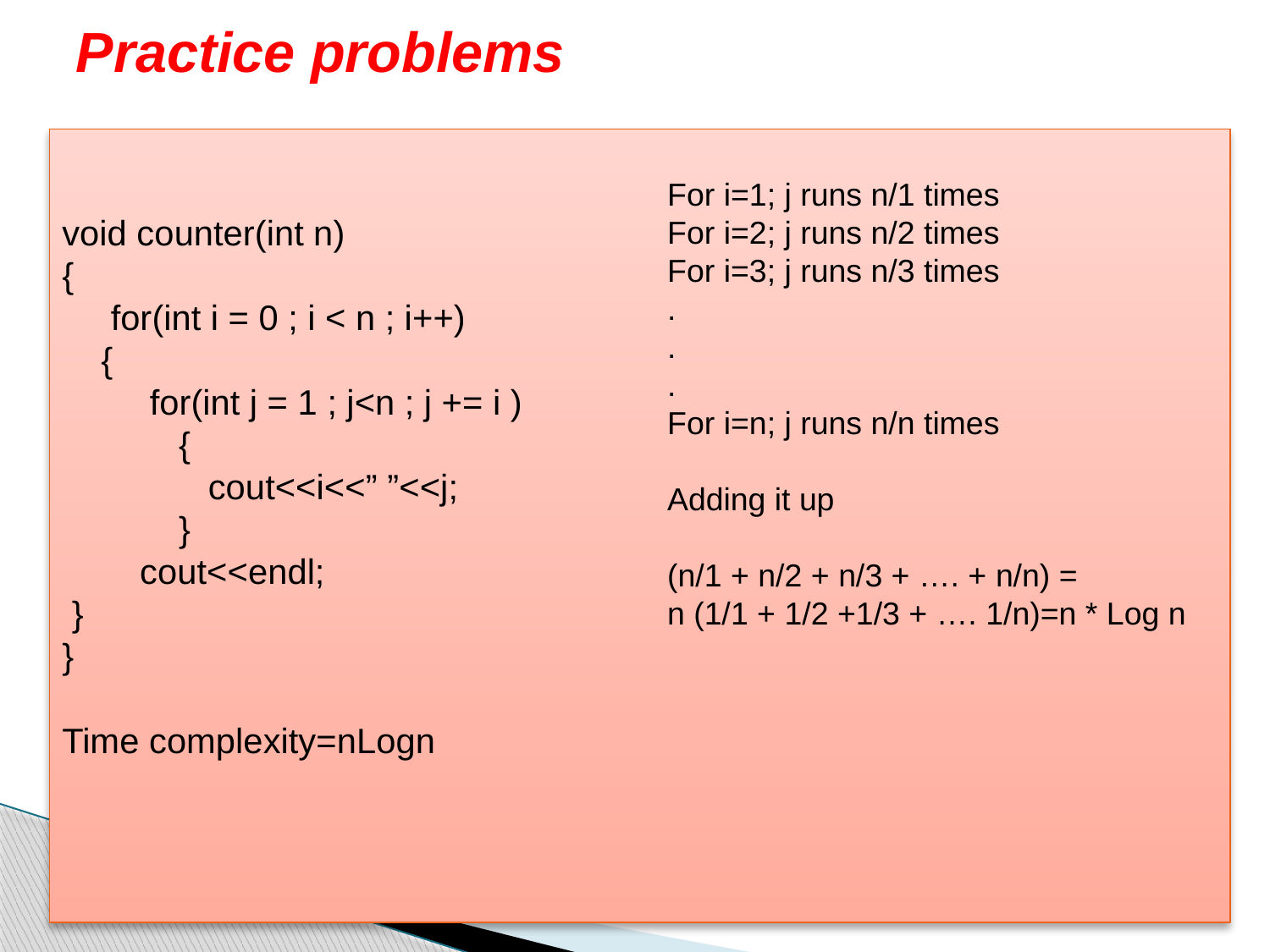

# Practice problems
void counter(int n)
{
     for(int i = 0 ; i < n ; i++)
    {
         for(int j = 1 ; j<n ; j += i )
            {
               cout<<i<<” ”<<j;
            }
        cout<<endl;
 }
}

Time complexity=nLogn

For i=1; j runs n/1 times
For i=2; j runs n/2 times
For i=3; j runs n/3 times
.
.
.
For i=n; j runs n/n times

Adding it up

(n/1 + n/2 + n/3 + …. + n/n) =
n (1/1 + 1/2 +1/3 + …. 1/n)=n * Log n